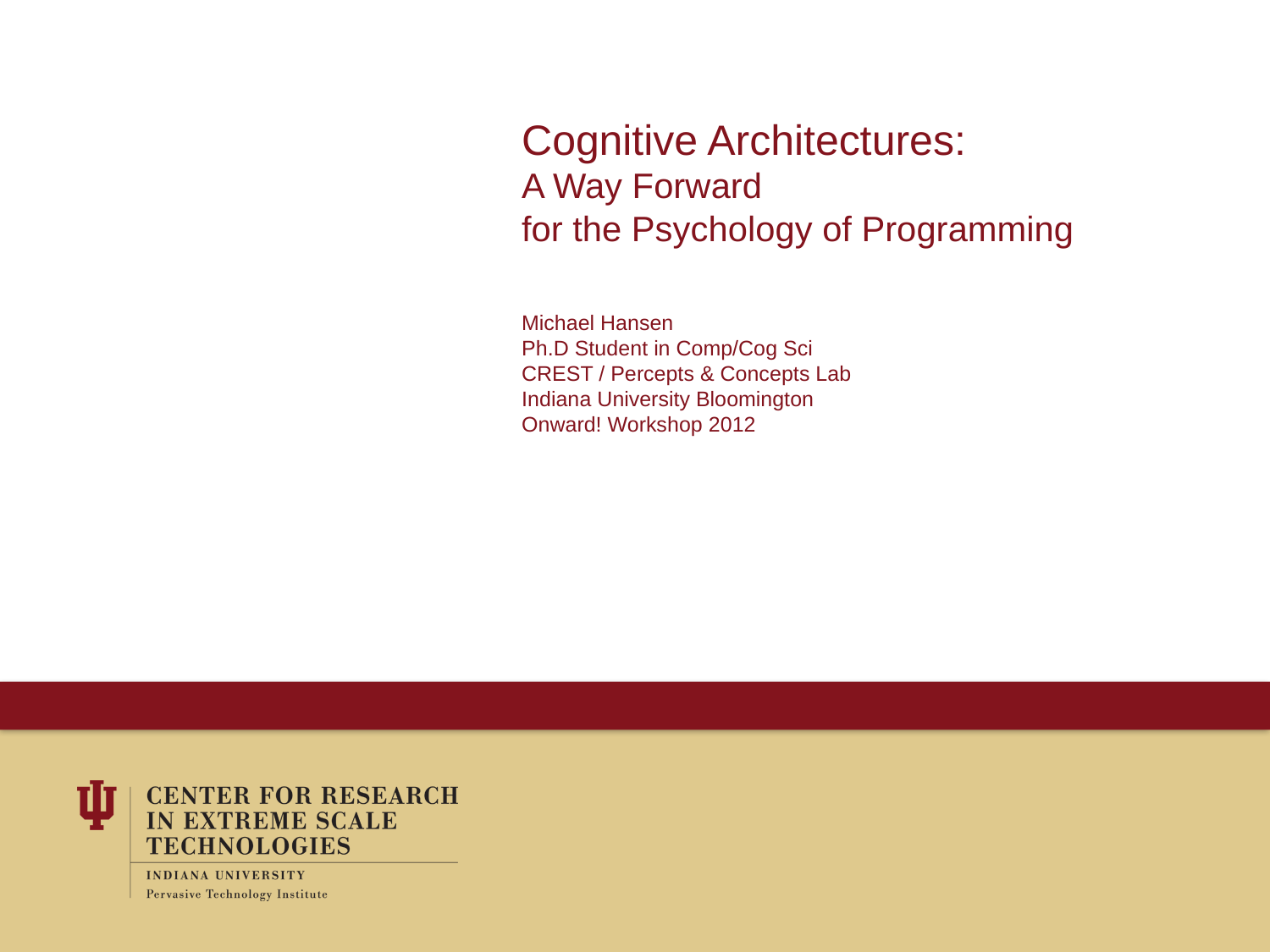

# Cognitive Architectures: A Way Forward for the Psychology of Programming
Michael Hansen
Ph.D Student in Comp/Cog Sci
CREST / Percepts & Concepts Lab
Indiana University Bloomington
Onward! Workshop 2012